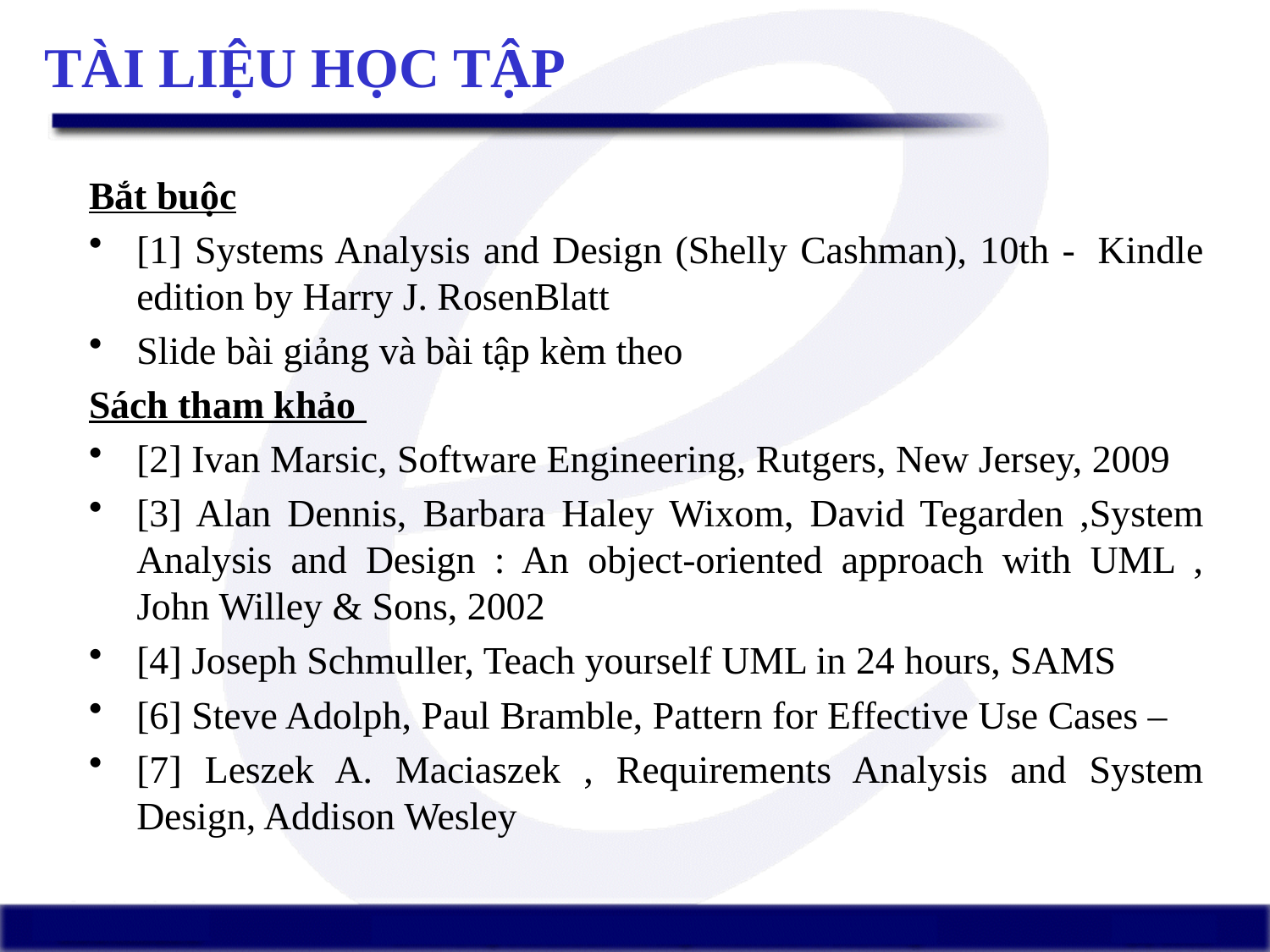

# TÀI LIỆU HỌC TẬP
Bắt buộc
[1] Systems Analysis and Design (Shelly Cashman), 10th -  Kindle edition by Harry J. RosenBlatt
Slide bài giảng và bài tập kèm theo
Sách tham khảo
[2] Ivan Marsic, Software Engineering, Rutgers, New Jersey, 2009
[3] Alan Dennis, Barbara Haley Wixom, David Tegarden ,System Analysis and Design : An object-oriented approach with UML , John Willey & Sons, 2002
[4] Joseph Schmuller, Teach yourself UML in 24 hours, SAMS
[6] Steve Adolph, Paul Bramble, Pattern for Effective Use Cases –
[7] Leszek A. Maciaszek , Requirements Analysis and System Design, Addison Wesley